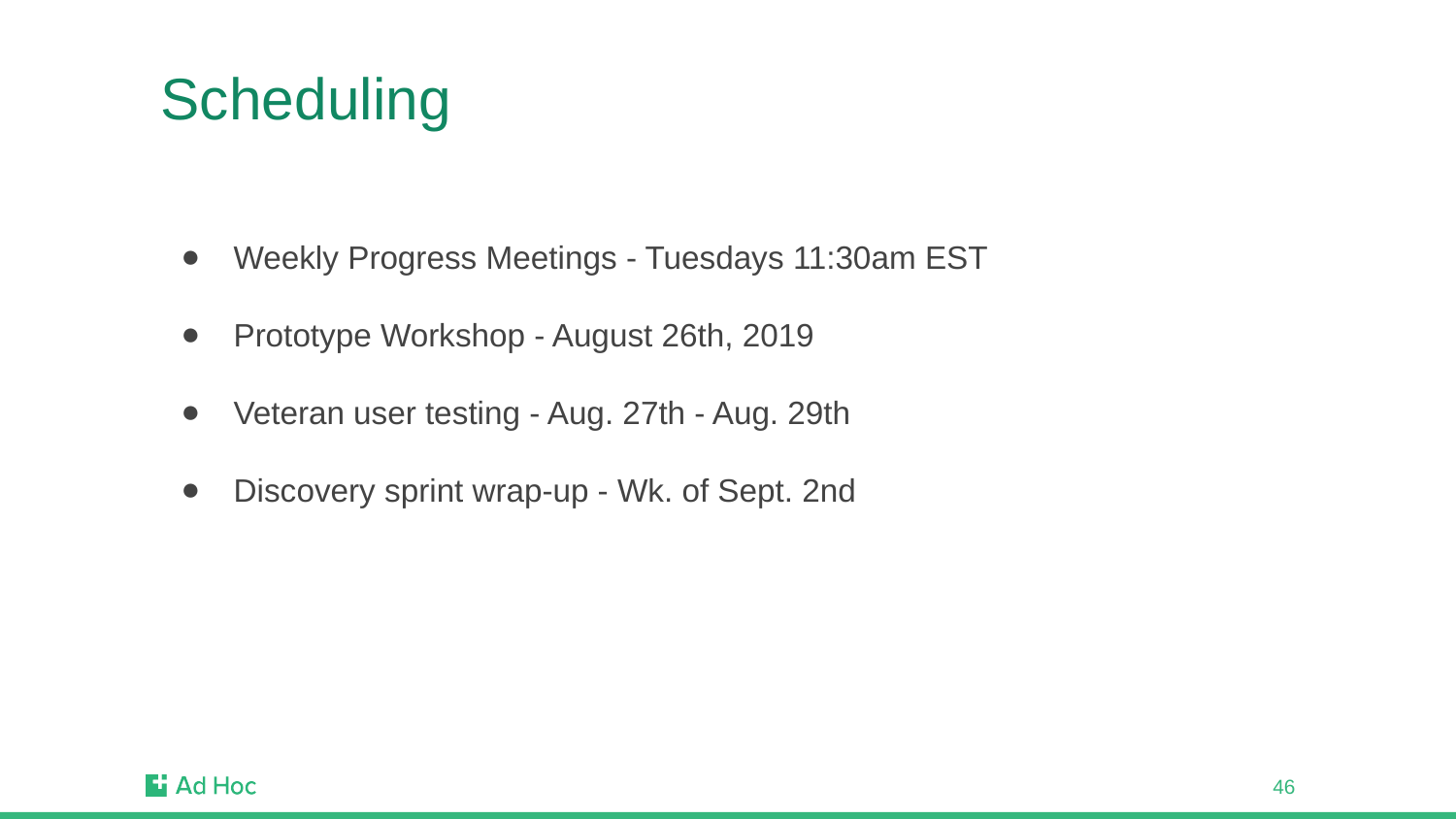

# Scheduling
Weekly Progress Meetings - Tuesdays 11:30am EST
Prototype Workshop - August 26th, 2019
Veteran user testing - Aug. 27th - Aug. 29th
Discovery sprint wrap-up - Wk. of Sept. 2nd

46